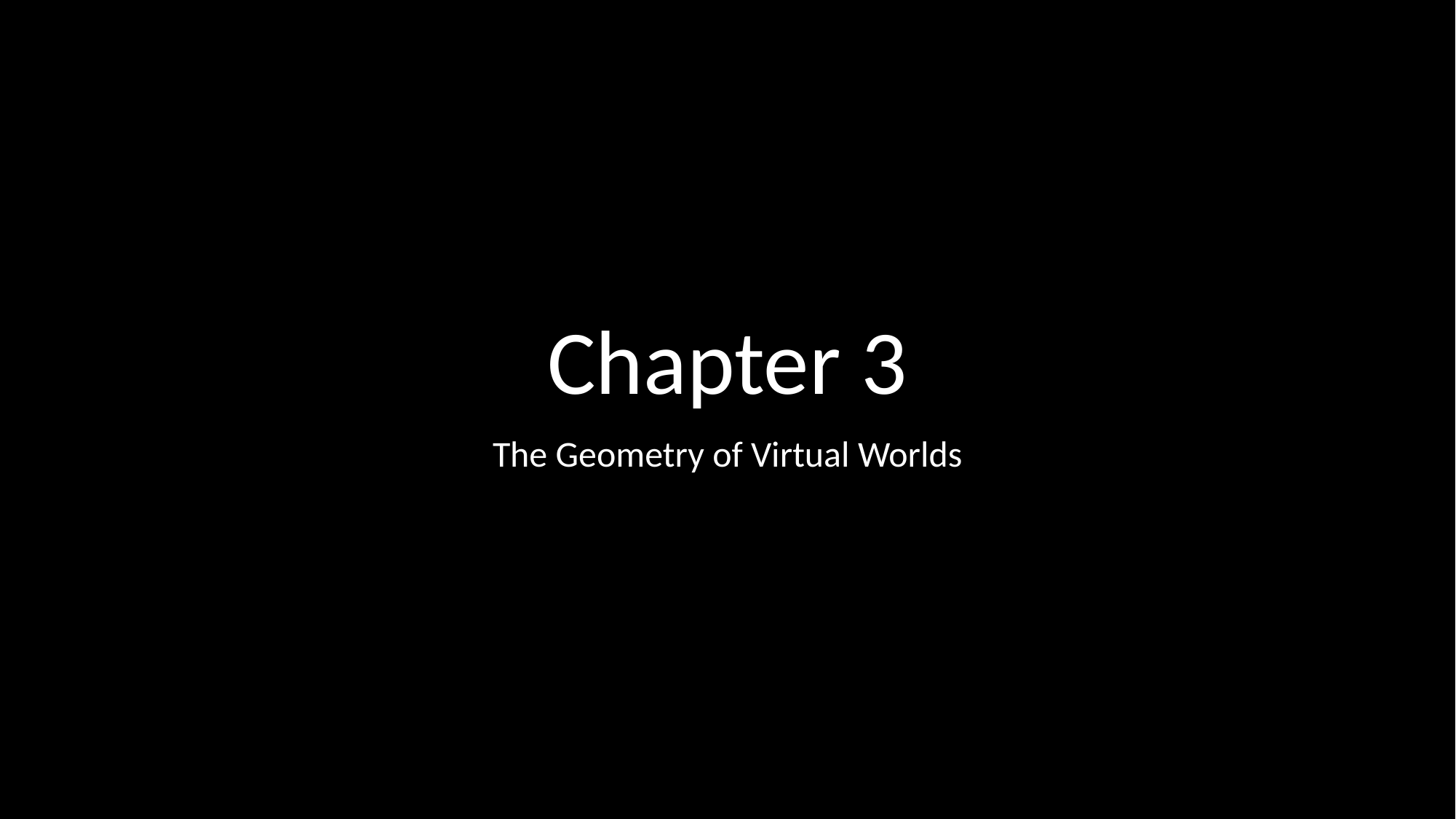

# Chapter 3
The Geometry of Virtual Worlds